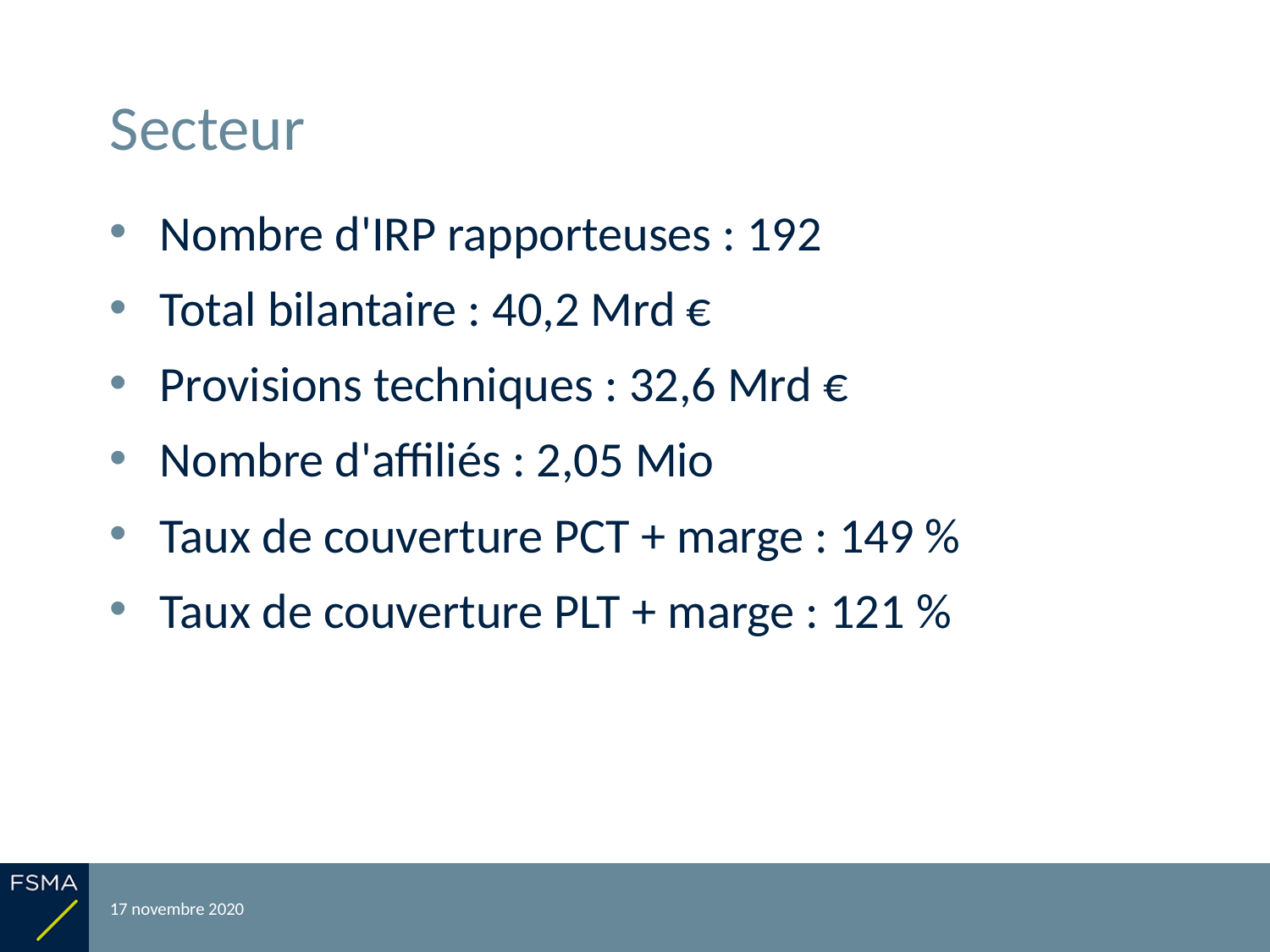

# Secteur
Nombre d'IRP rapporteuses : 192
Total bilantaire : 40,2 Mrd €
Provisions techniques : 32,6 Mrd €
Nombre d'affiliés : 2,05 Mio
Taux de couverture PCT + marge : 149 %
Taux de couverture PLT + marge : 121 %
17 novembre 2020
Reporting relatif à l'exercice 2019
6